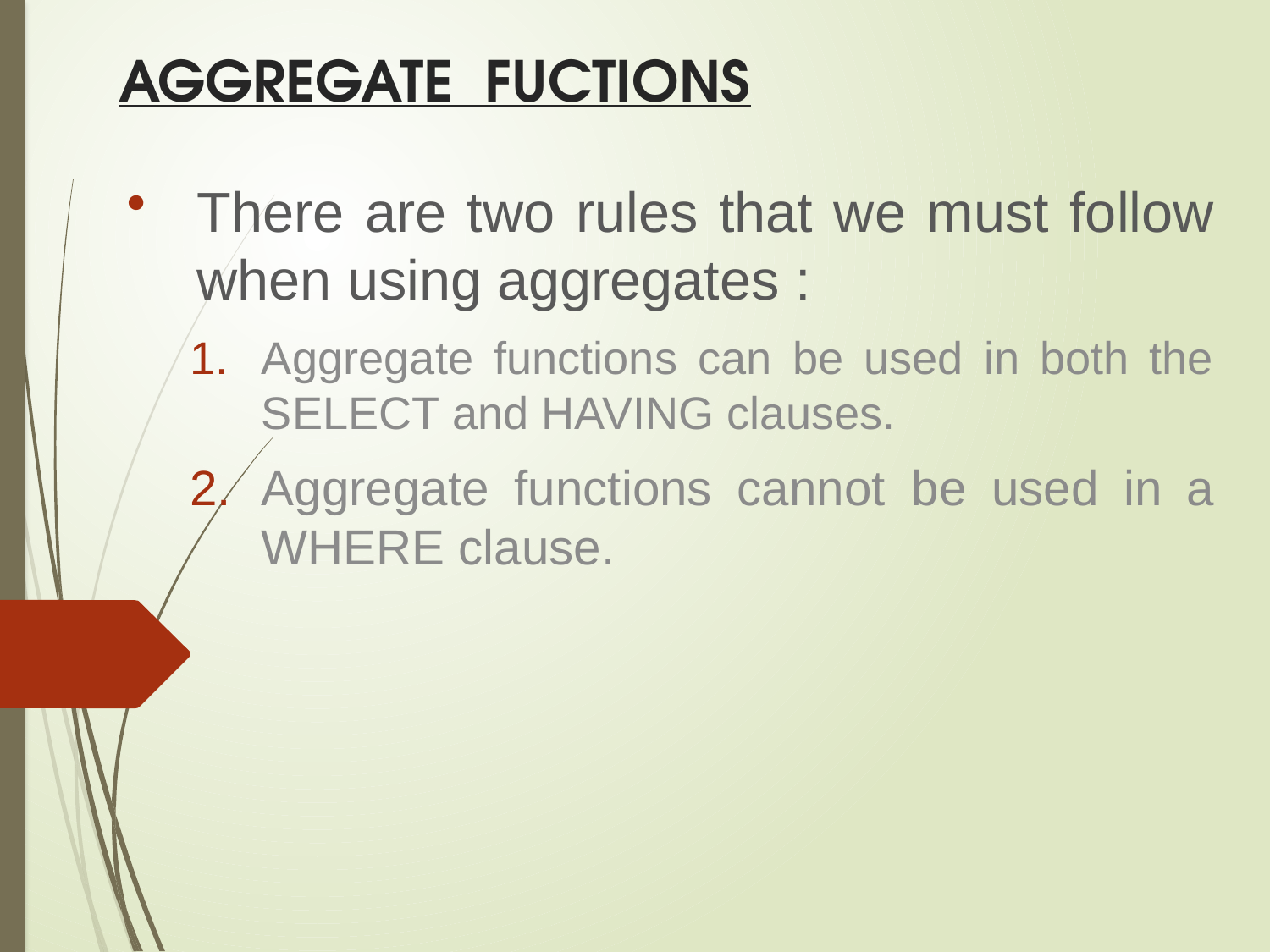

# AGGREGATE  FUCTIONS
There are two rules that we must follow when using aggregates :
Aggregate functions can be used in both the SELECT and HAVING clauses.
Aggregate functions cannot be used in a WHERE clause.